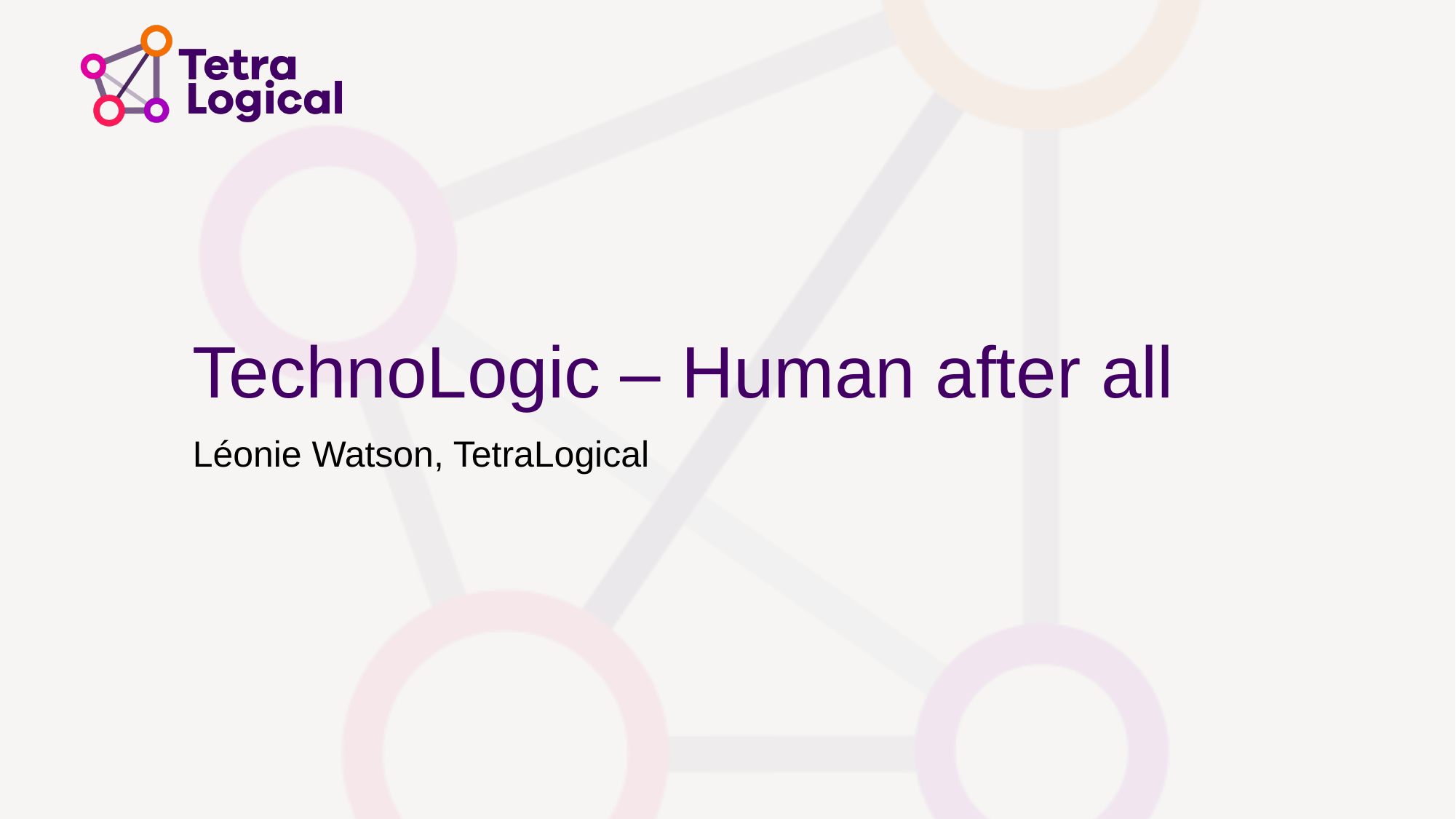

# TechnoLogic – Human after all
Léonie Watson, TetraLogical